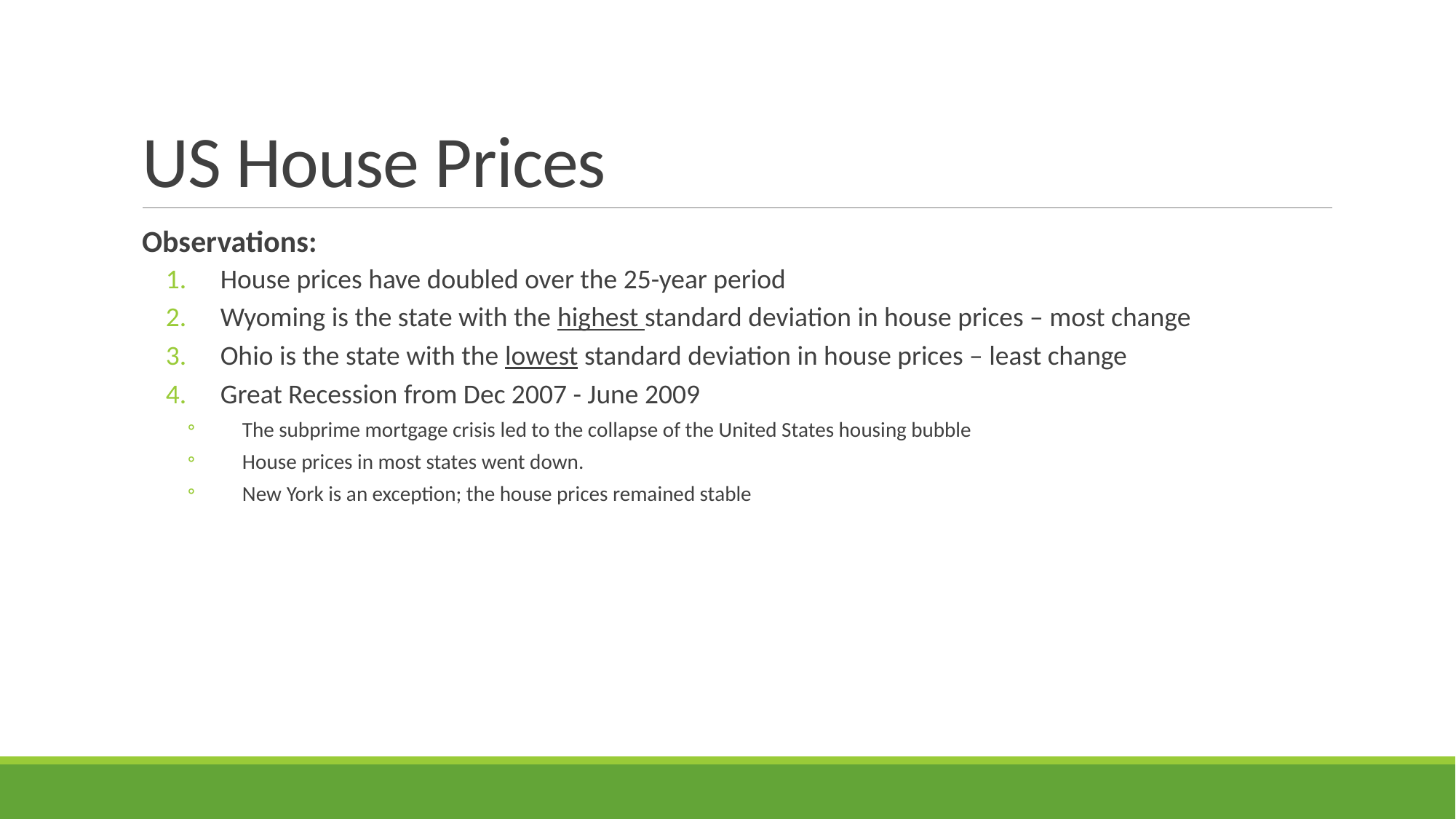

# US House Prices
Observations:
House prices have doubled over the 25-year period
Wyoming is the state with the highest standard deviation in house prices – most change
Ohio is the state with the lowest standard deviation in house prices – least change
Great Recession from Dec 2007 - June 2009
The subprime mortgage crisis led to the collapse of the United States housing bubble
House prices in most states went down.
New York is an exception; the house prices remained stable